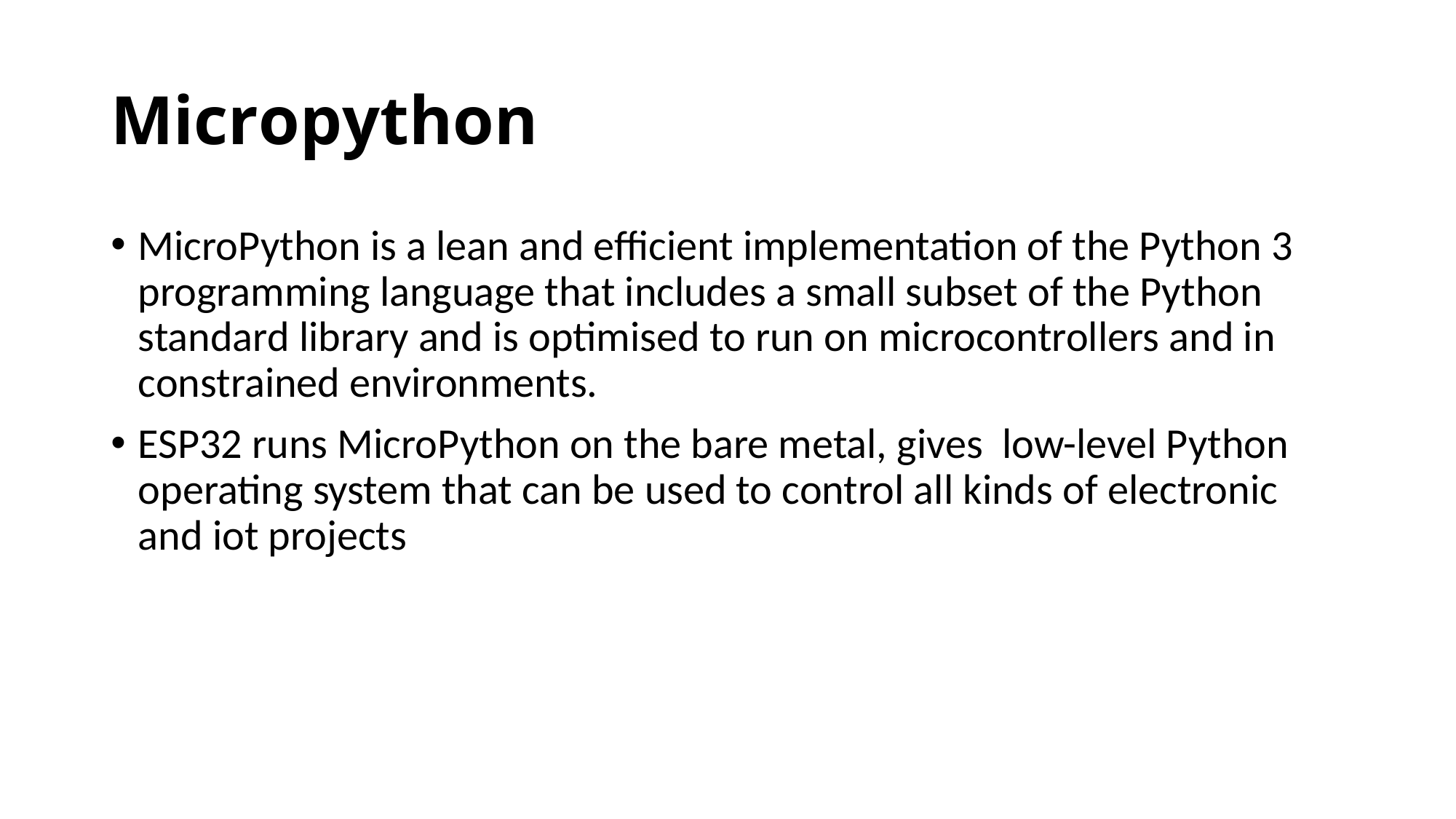

# Micropython
MicroPython is a lean and efficient implementation of the Python 3 programming language that includes a small subset of the Python standard library and is optimised to run on microcontrollers and in constrained environments.
ESP32 runs MicroPython on the bare metal, gives  low-level Python operating system that can be used to control all kinds of electronic and iot projects